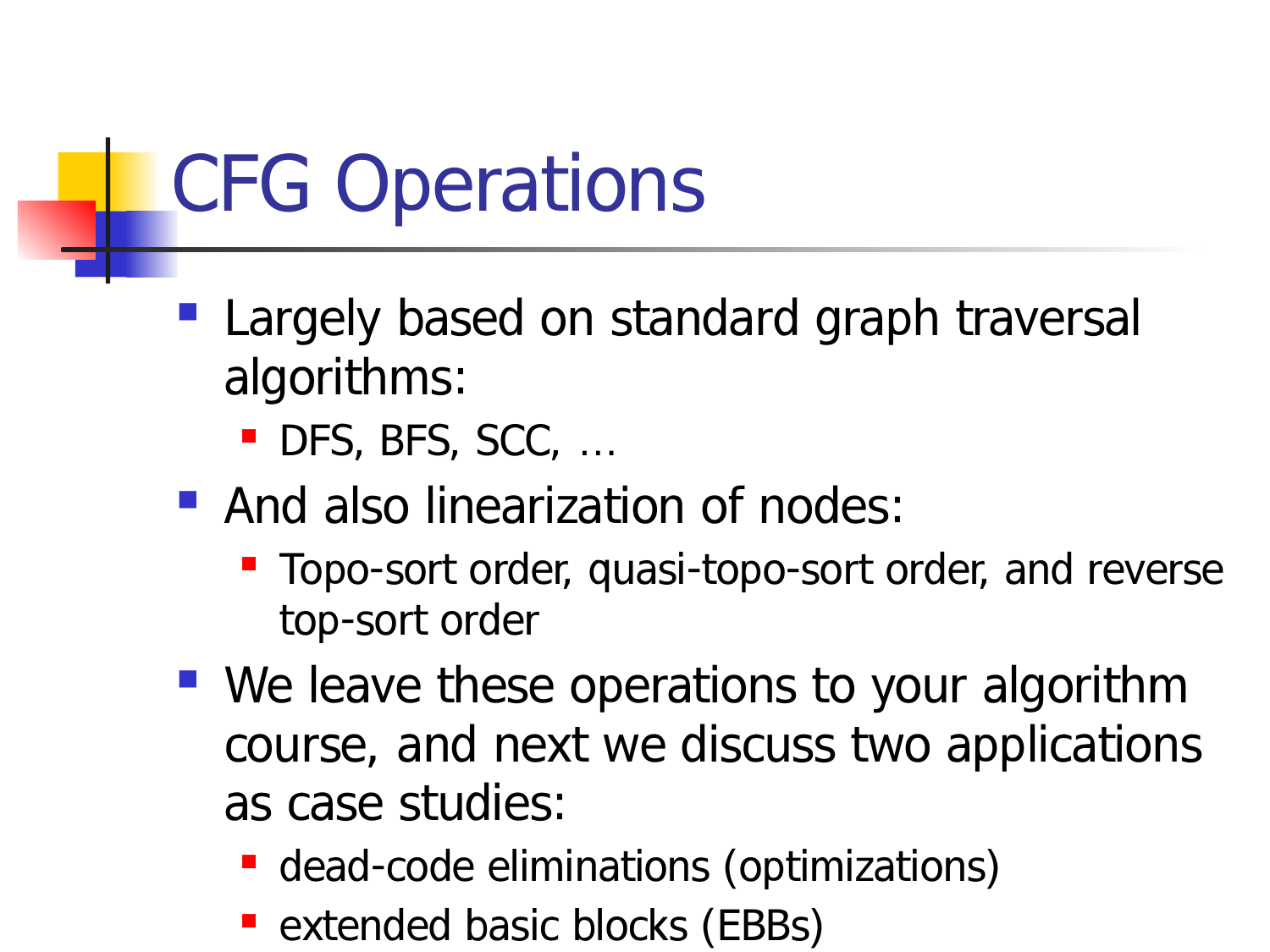

# CFG Operations
Largely based on standard graph traversal algorithms:
DFS, BFS, SCC, …
And also linearization of nodes:
Topo-sort order, quasi-topo-sort order, and reverse top-sort order
We leave these operations to your algorithm course, and next we discuss two applications as case studies:
dead-code eliminations (optimizations)
extended basic blocks (EBBs)